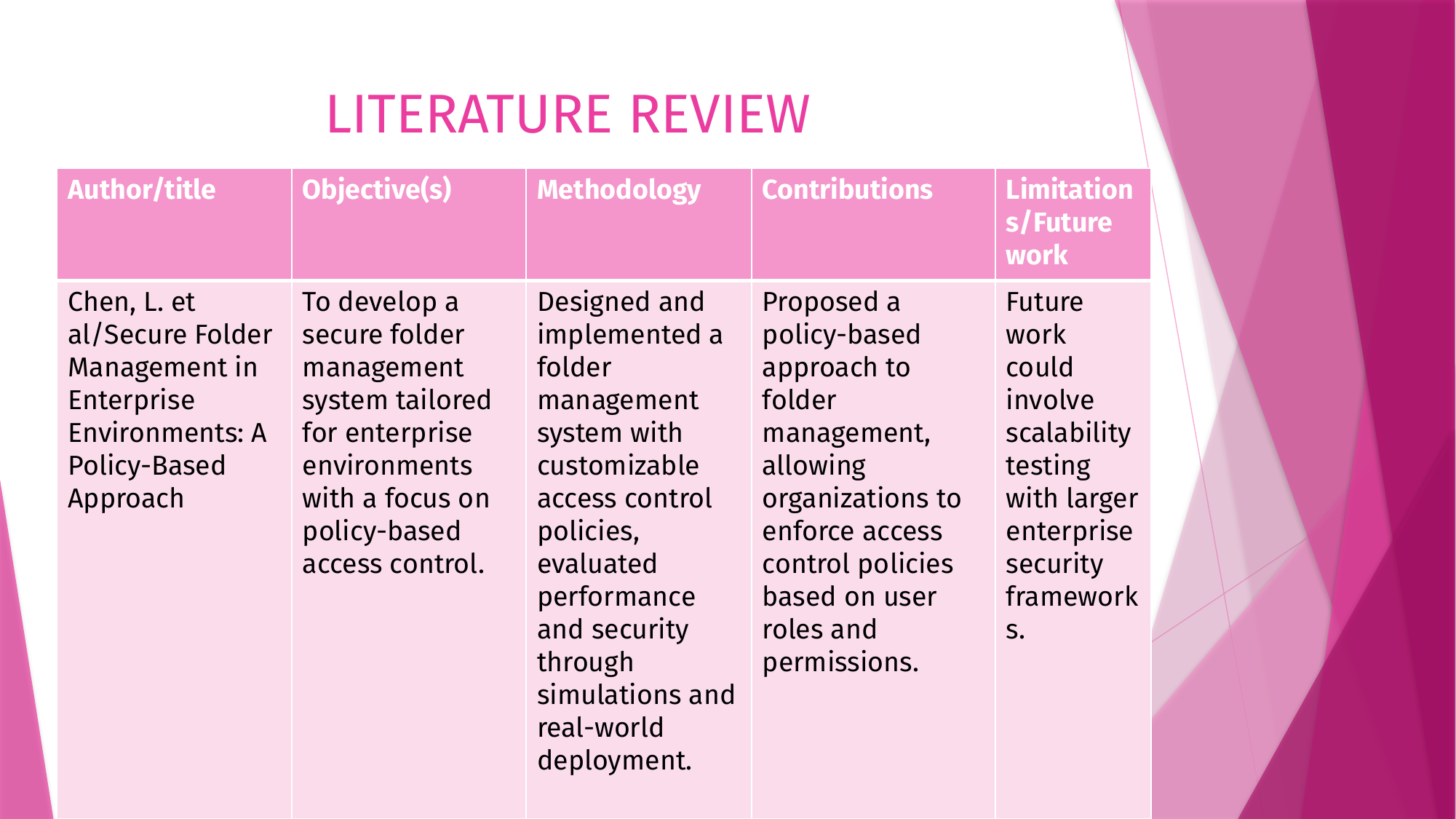

# LITERATURE REVIEW
| Author/title | Objective(s) | Methodology | Contributions | Limitations/Future work |
| --- | --- | --- | --- | --- |
| Chen, L. et al/Secure Folder Management in Enterprise Environments: A Policy-Based Approach | To develop a secure folder management system tailored for enterprise environments with a focus on policy-based access control. | Designed and implemented a folder management system with customizable access control policies, evaluated performance and security through simulations and real-world deployment. | Proposed a policy-based approach to folder management, allowing organizations to enforce access control policies based on user roles and permissions. | Future work could involve scalability testing with larger enterprise security frameworks. |